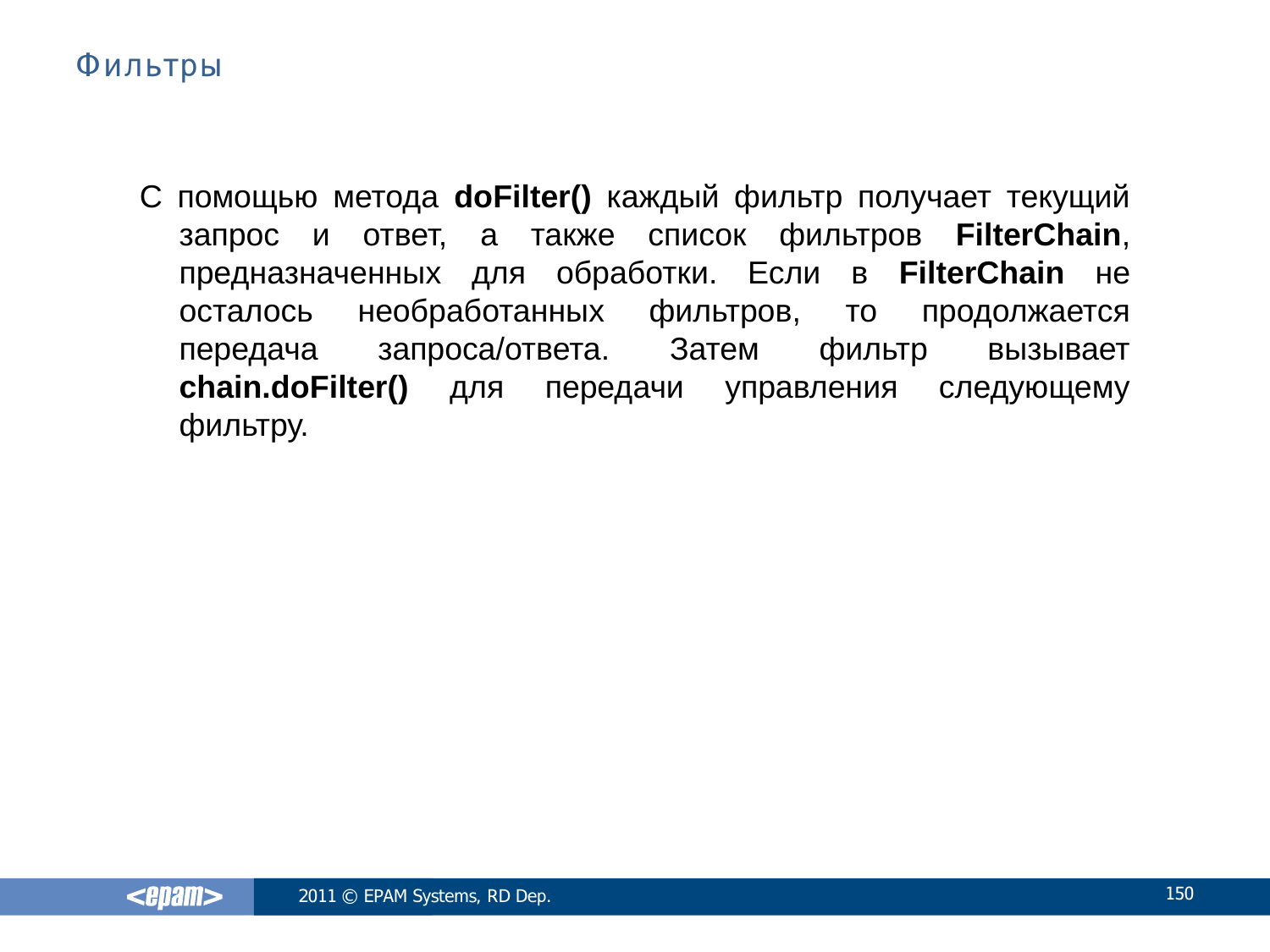

# Фильтры
С помощью метода doFilter() каждый фильтр получает текущий запрос и ответ, а также список фильтров FilterChain, предназначенных для обработки. Если в FilterChain не осталось необработанных фильтров, то продолжается передача запроса/ответа. Затем фильтр вызывает chain.doFilter() для передачи управления следующему фильтру.

150
2011 © EPAM Systems, RD Dep.